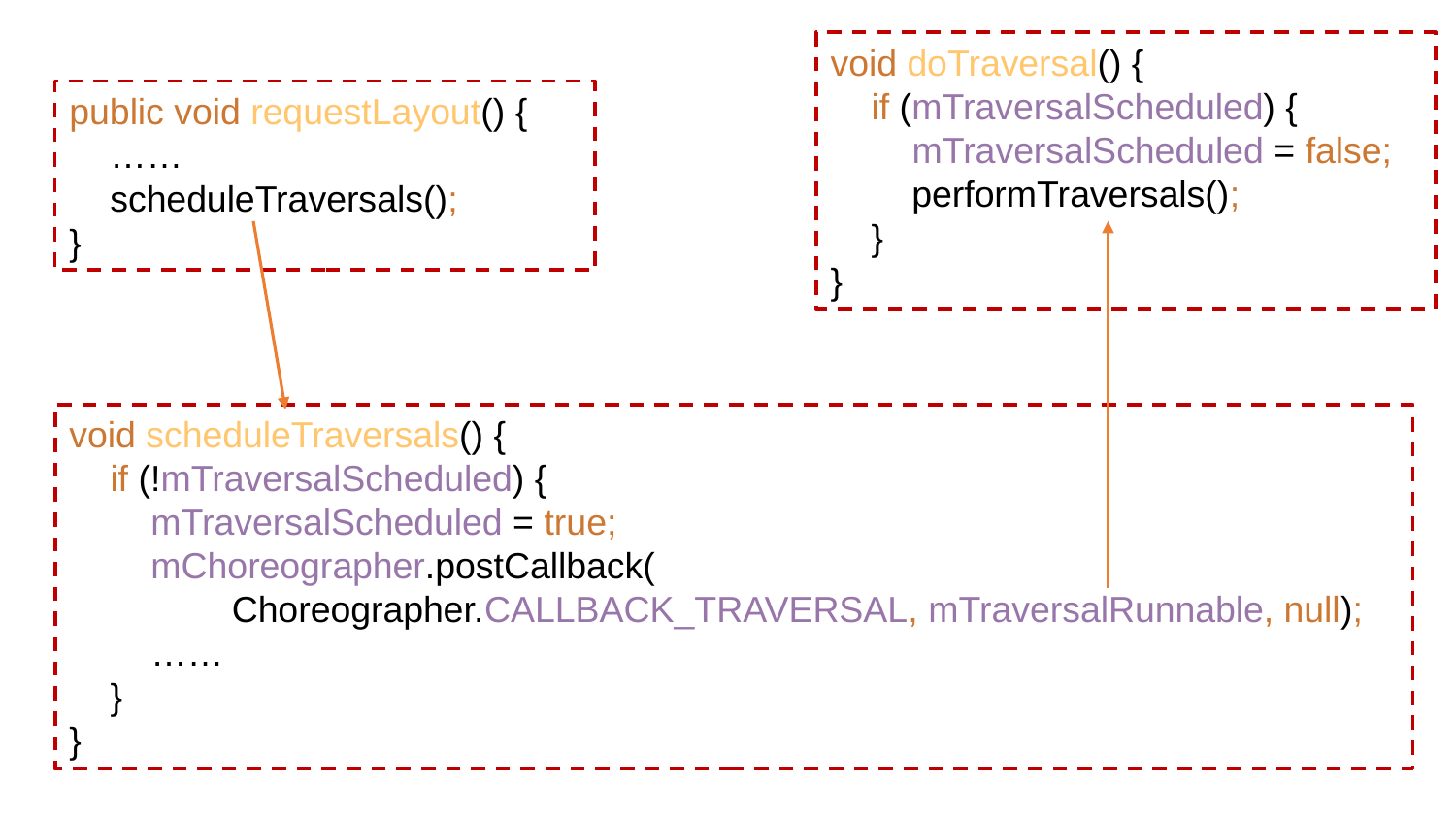

void doTraversal() {
    if (mTraversalScheduled) {
        mTraversalScheduled = false;
        performTraversals();
    }
}
public void requestLayout() {
    ……
    scheduleTraversals();
}
void scheduleTraversals() {
    if (!mTraversalScheduled) {
        mTraversalScheduled = true;
        mChoreographer.postCallback(
                Choreographer.CALLBACK_TRAVERSAL, mTraversalRunnable, null);
        ……
    }
}